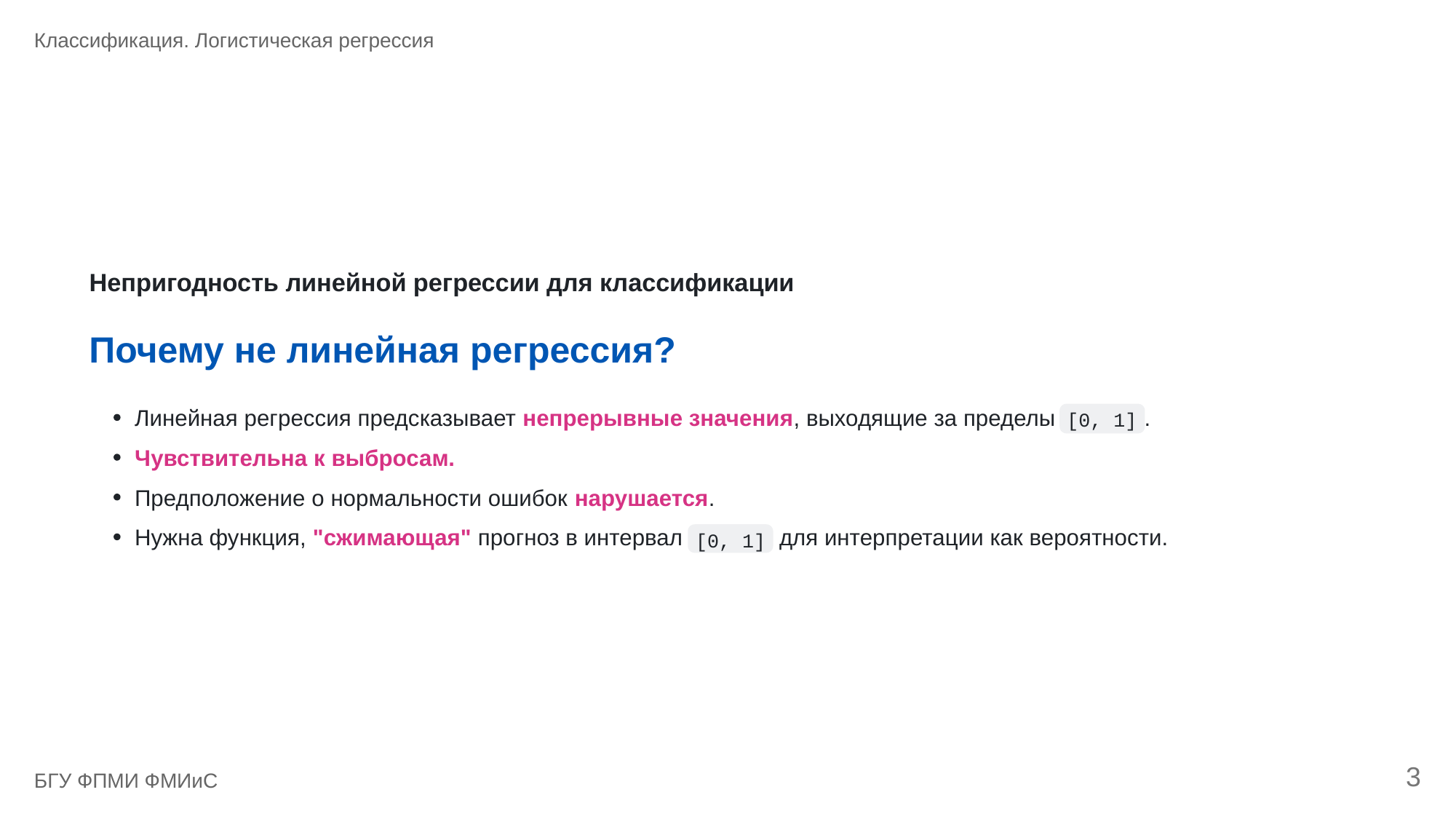

Классификация. Логистическая регрессия
Непригодность линейной регрессии для классификации
Почему не линейная регрессия?
Линейная регрессия предсказывает непрерывные значения, выходящие за пределы
.

[0, 1]

Чувствительна к выбросам.

Предположение о нормальности ошибок нарушается.

Нужна функция, "сжимающая" прогноз в интервал
 для интерпретации как вероятности.

[0, 1]

3
БГУ ФПМИ ФМИиС